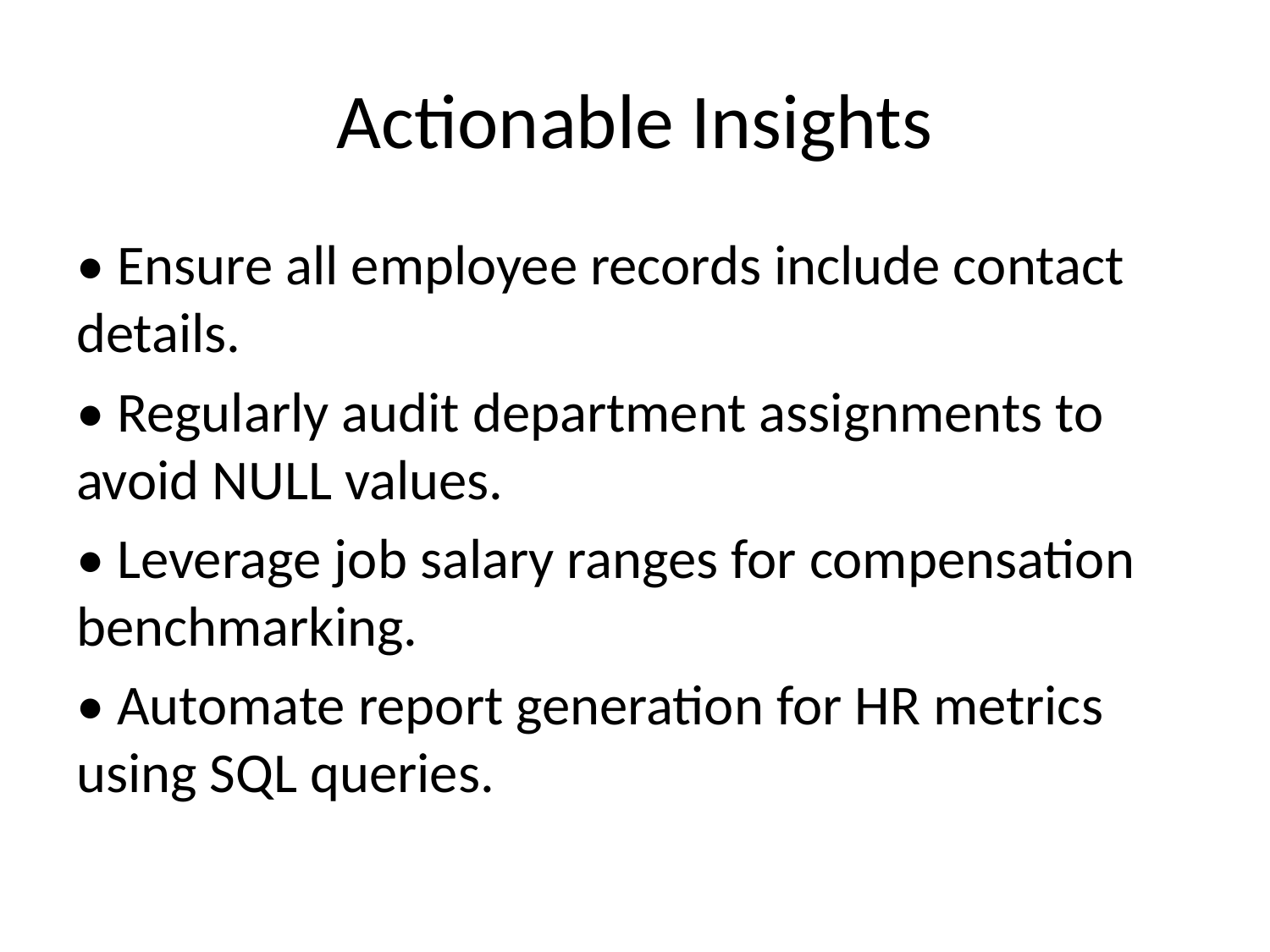

# Actionable Insights
• Ensure all employee records include contact details.
• Regularly audit department assignments to avoid NULL values.
• Leverage job salary ranges for compensation benchmarking.
• Automate report generation for HR metrics using SQL queries.